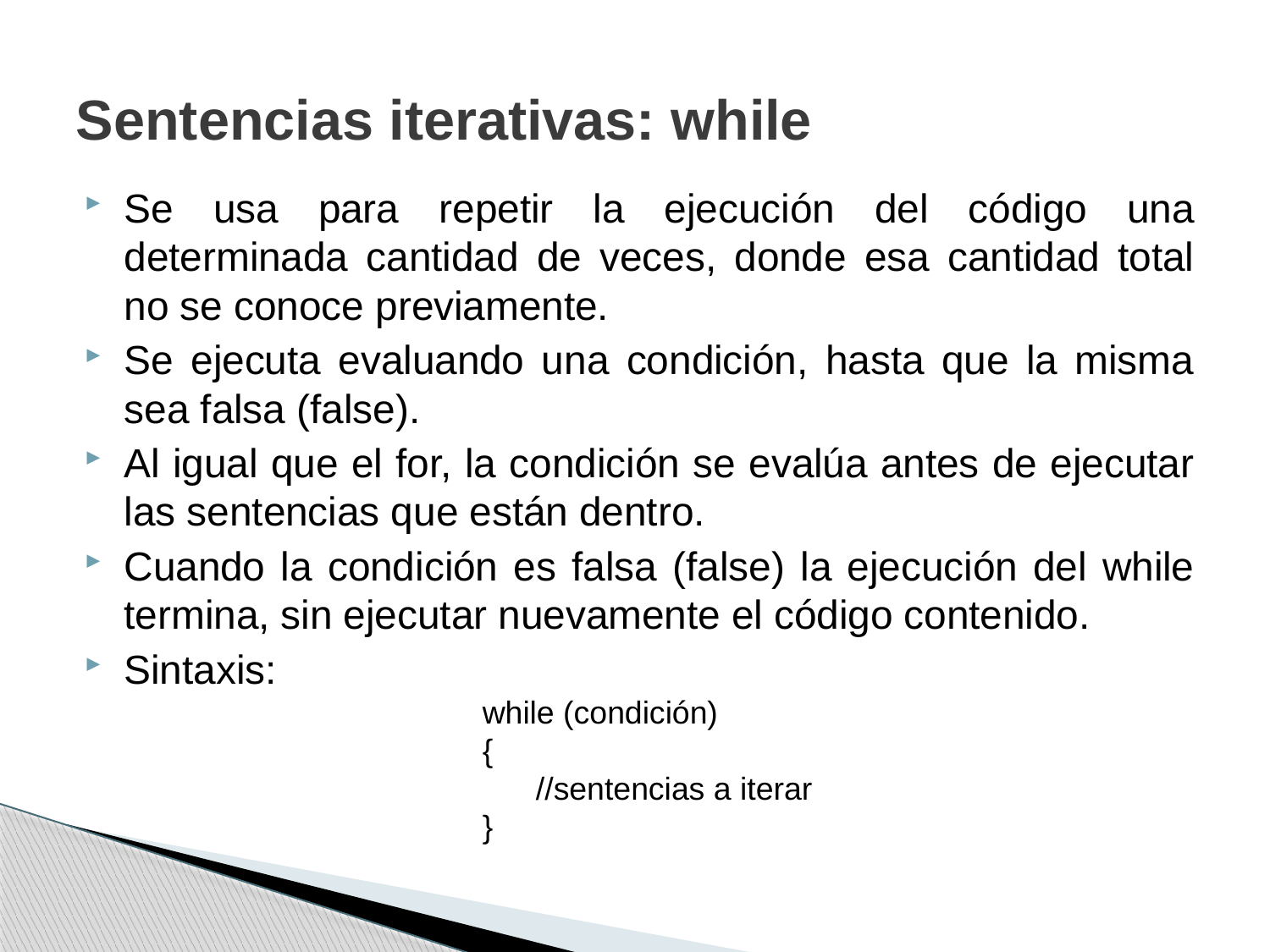

# Sentencias iterativas: while
Se usa para repetir la ejecución del código una determinada cantidad de veces, donde esa cantidad total no se conoce previamente.
Se ejecuta evaluando una condición, hasta que la misma sea falsa (false).
Al igual que el for, la condición se evalúa antes de ejecutar las sentencias que están dentro.
Cuando la condición es falsa (false) la ejecución del while termina, sin ejecutar nuevamente el código contenido.
Sintaxis:

while (condición)
{
      //sentencias a iterar
}